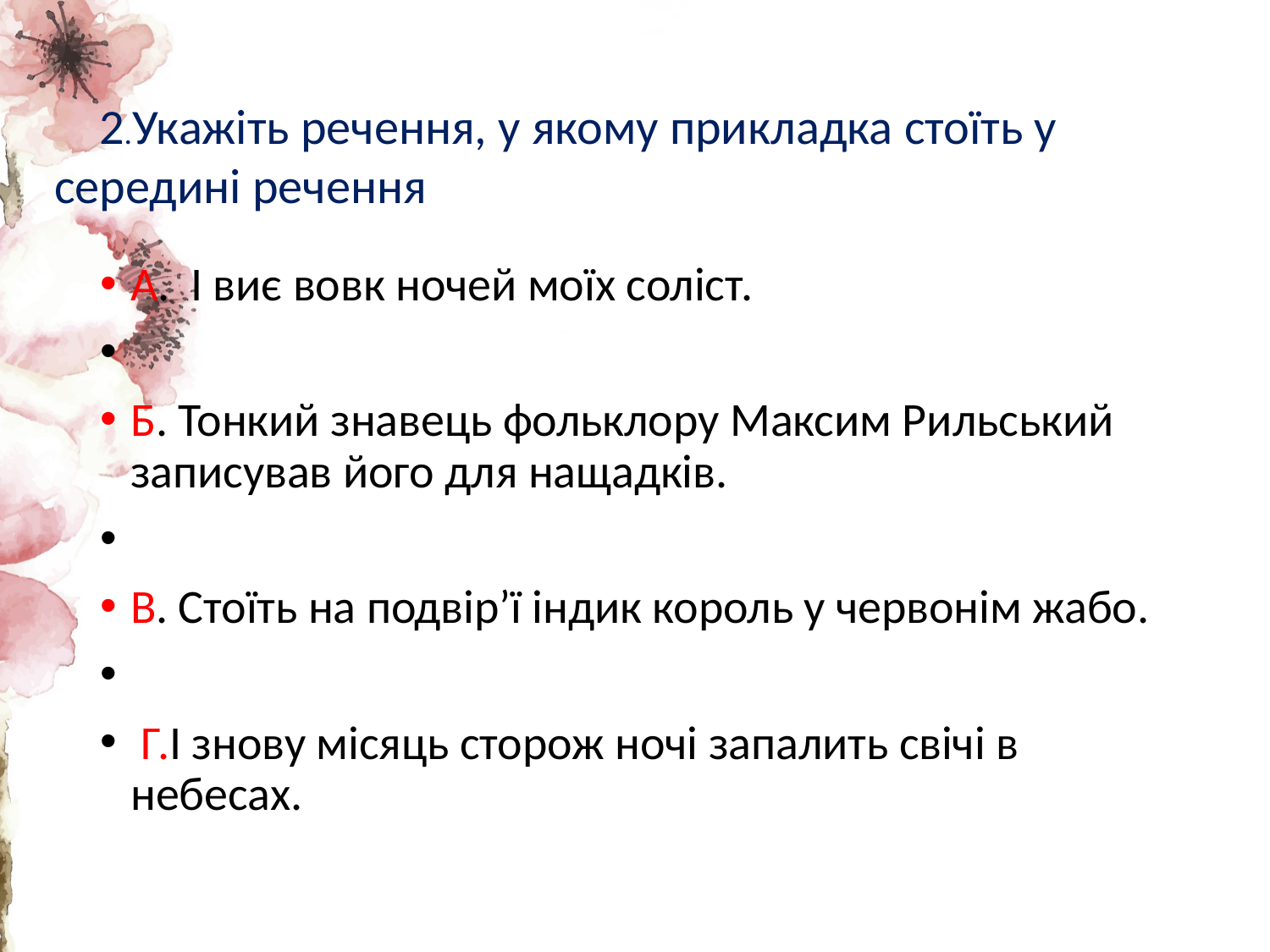

2.Укажіть речення, у якому прикладка стоїть у   середині речення
А.  І виє вовк ночей моїх соліст.

Б. Тонкий знавець фольклору Максим Рильський записував його для нащадків.

В. Стоїть на подвір’ї індик король у червонім жабо.

 Г.І знову місяць сторож ночі запалить свічі в небесах.